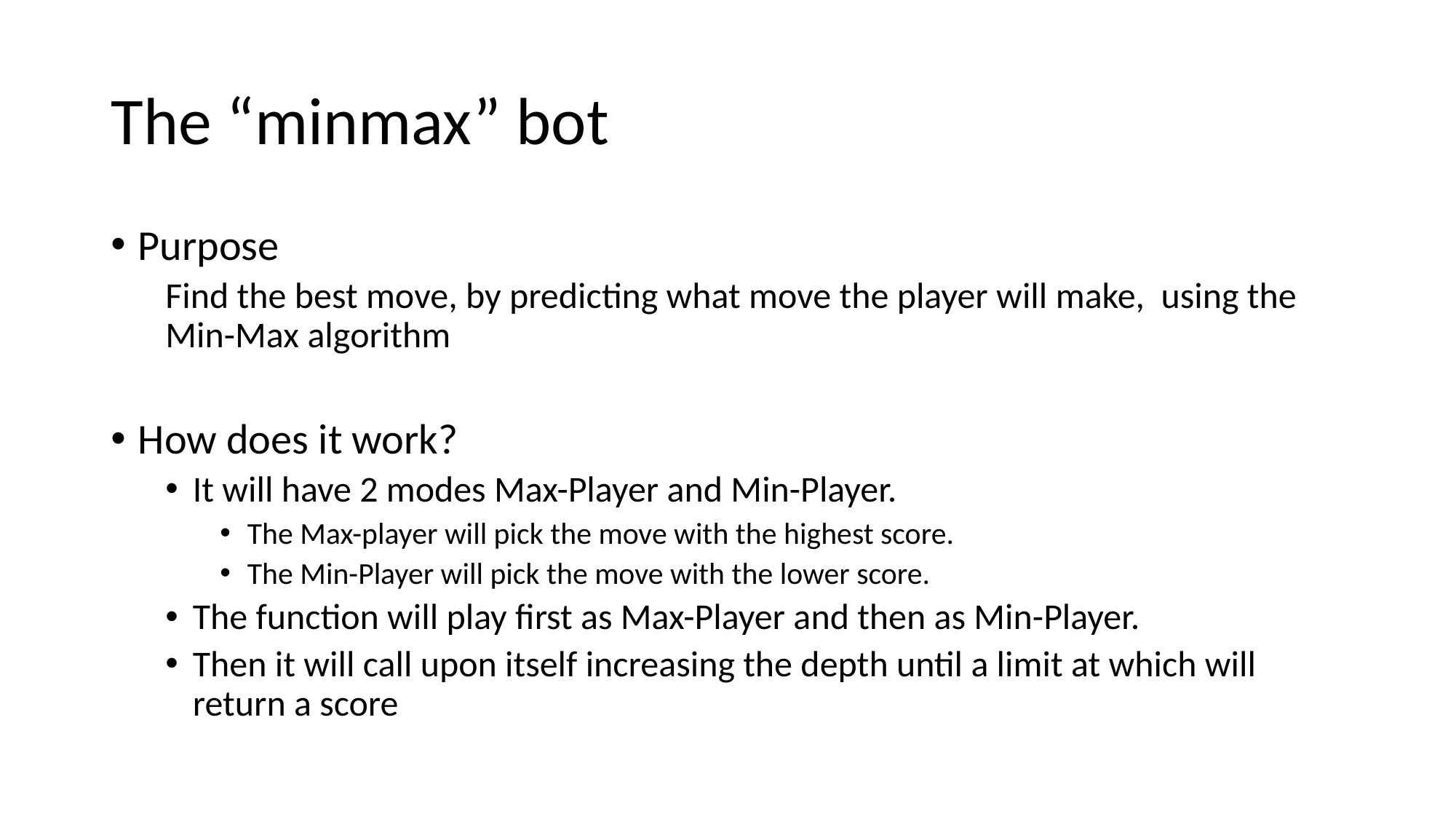

# The “minmax” bot
Purpose
Find the best move, by predicting what move the player will make,  using the Min-Max algorithm

How does it work?
It will have 2 modes Max-Player and Min-Player.
The Max-player will pick the move with the highest score.
The Min-Player will pick the move with the lower score.
The function will play first as Max-Player and then as Min-Player.
Then it will call upon itself increasing the depth until a limit at which will return a score